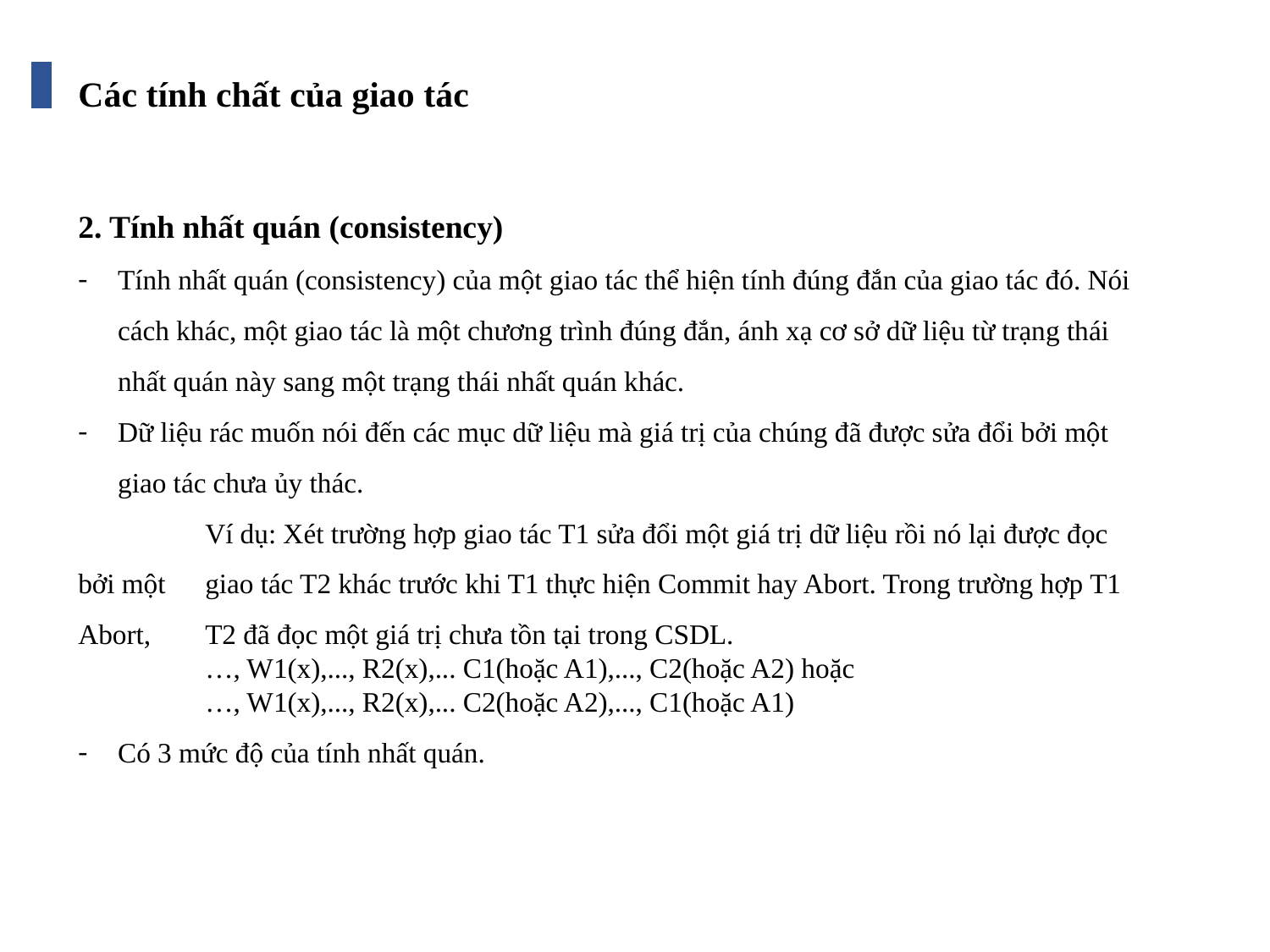

Các tính chất của giao tác
2. Tính nhất quán (consistency)
Tính nhất quán (consistency) của một giao tác thể hiện tính đúng đắn của giao tác đó. Nói cách khác, một giao tác là một chương trình đúng đắn, ánh xạ cơ sở dữ liệu từ trạng thái nhất quán này sang một trạng thái nhất quán khác.
Dữ liệu rác muốn nói đến các mục dữ liệu mà giá trị của chúng đã được sửa đổi bởi một giao tác chưa ủy thác.
	Ví dụ: Xét trường hợp giao tác T1 sửa đổi một giá trị dữ liệu rồi nó lại được đọc bởi một 	giao tác T2 khác trước khi T1 thực hiện Commit hay Abort. Trong trường hợp T1 Abort, 	T2 đã đọc một giá trị chưa tồn tại trong CSDL.
	…, W1(x),..., R2(x),... C1(hoặc A1),..., C2(hoặc A2) hoặc
	…, W1(x),..., R2(x),... C2(hoặc A2),..., C1(hoặc A1)
Có 3 mức độ của tính nhất quán.